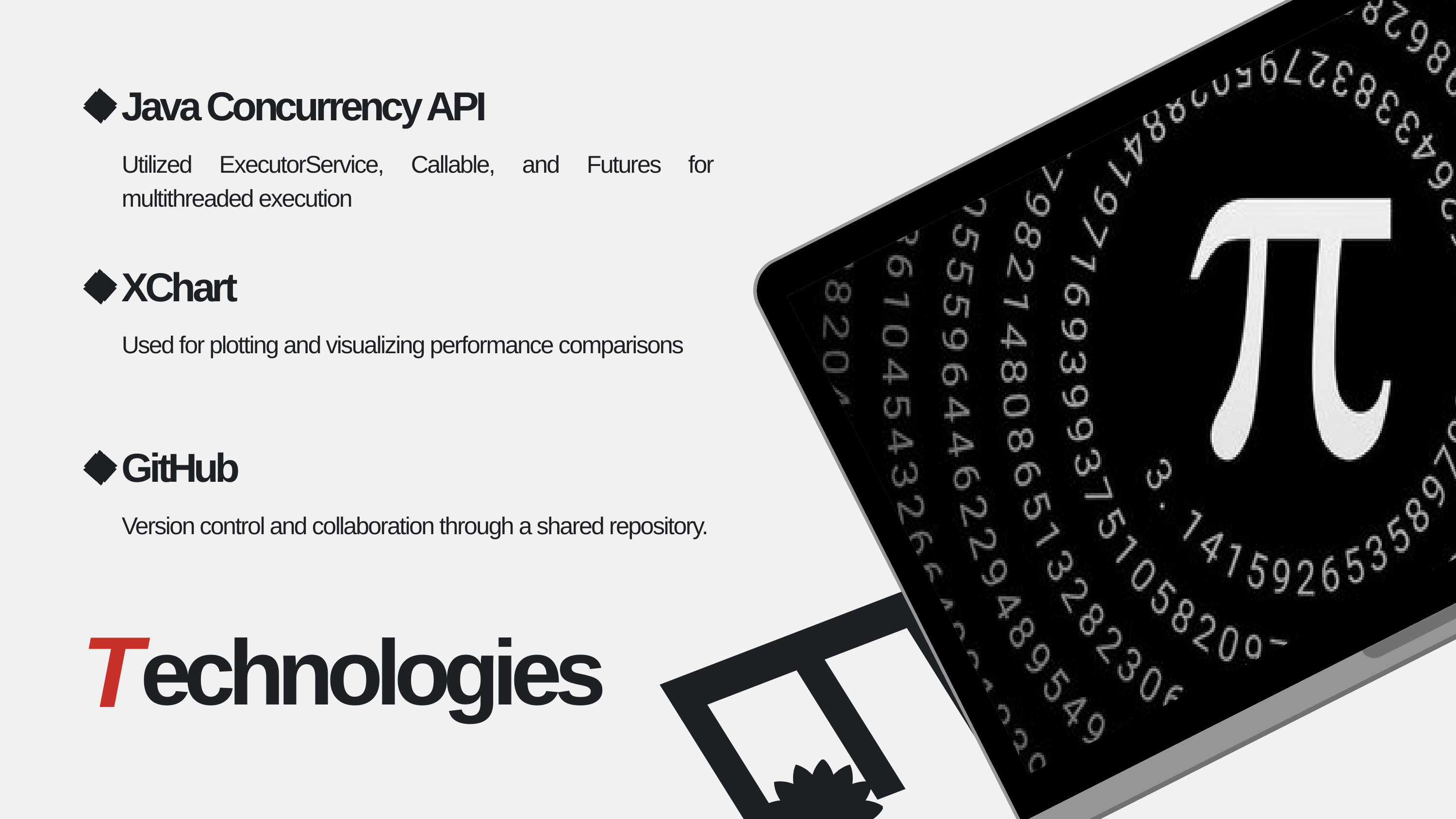

Java Concurrency API

Utilized ExecutorService, Callable, and Futures for multithreaded execution

XChart

Used for plotting and visualizing performance comparisons
E

GitHub

Version control and collaboration through a shared repository.

T
echnologies